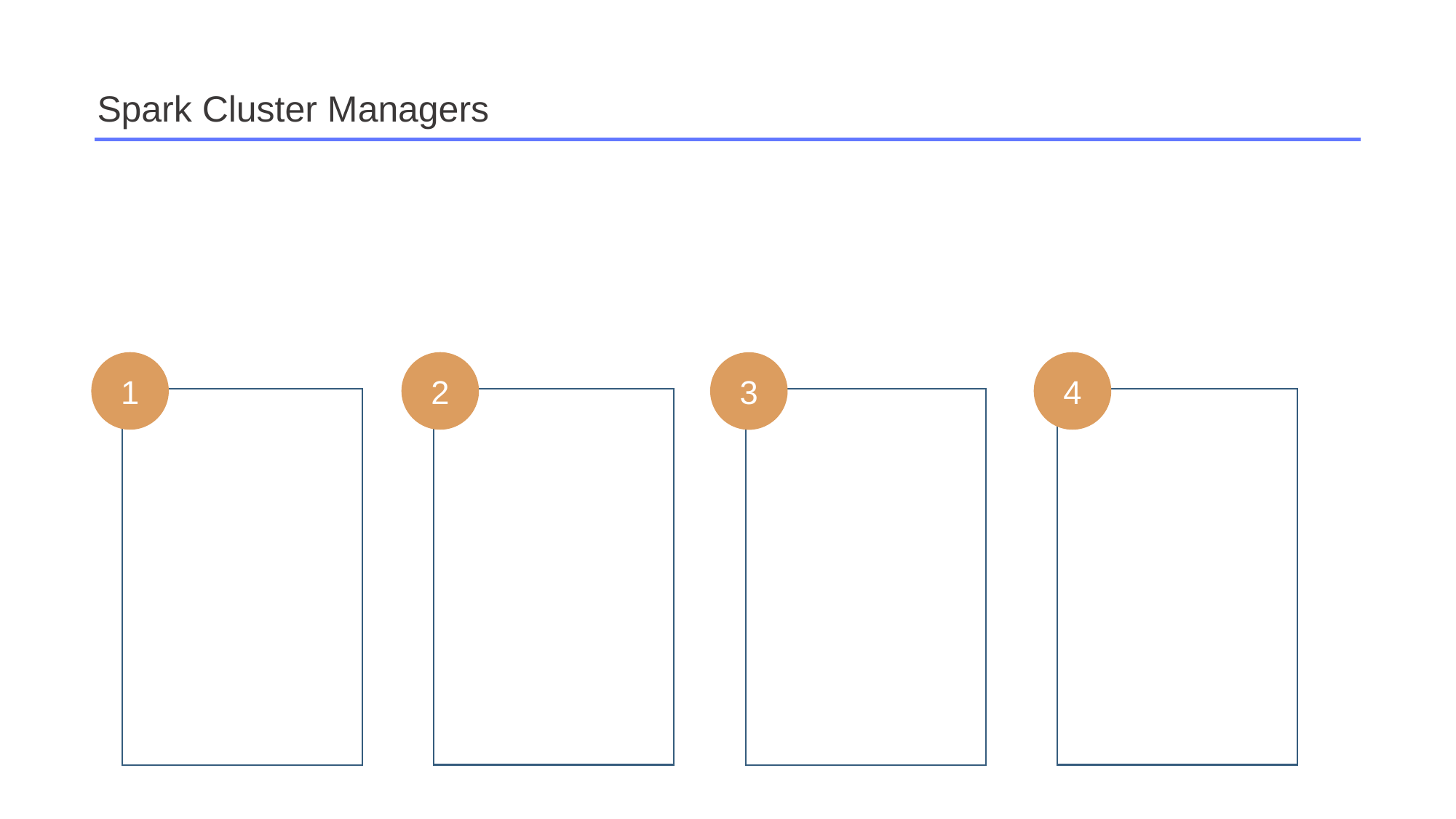

# Spark Cluster Managers
1
2
4
3

04